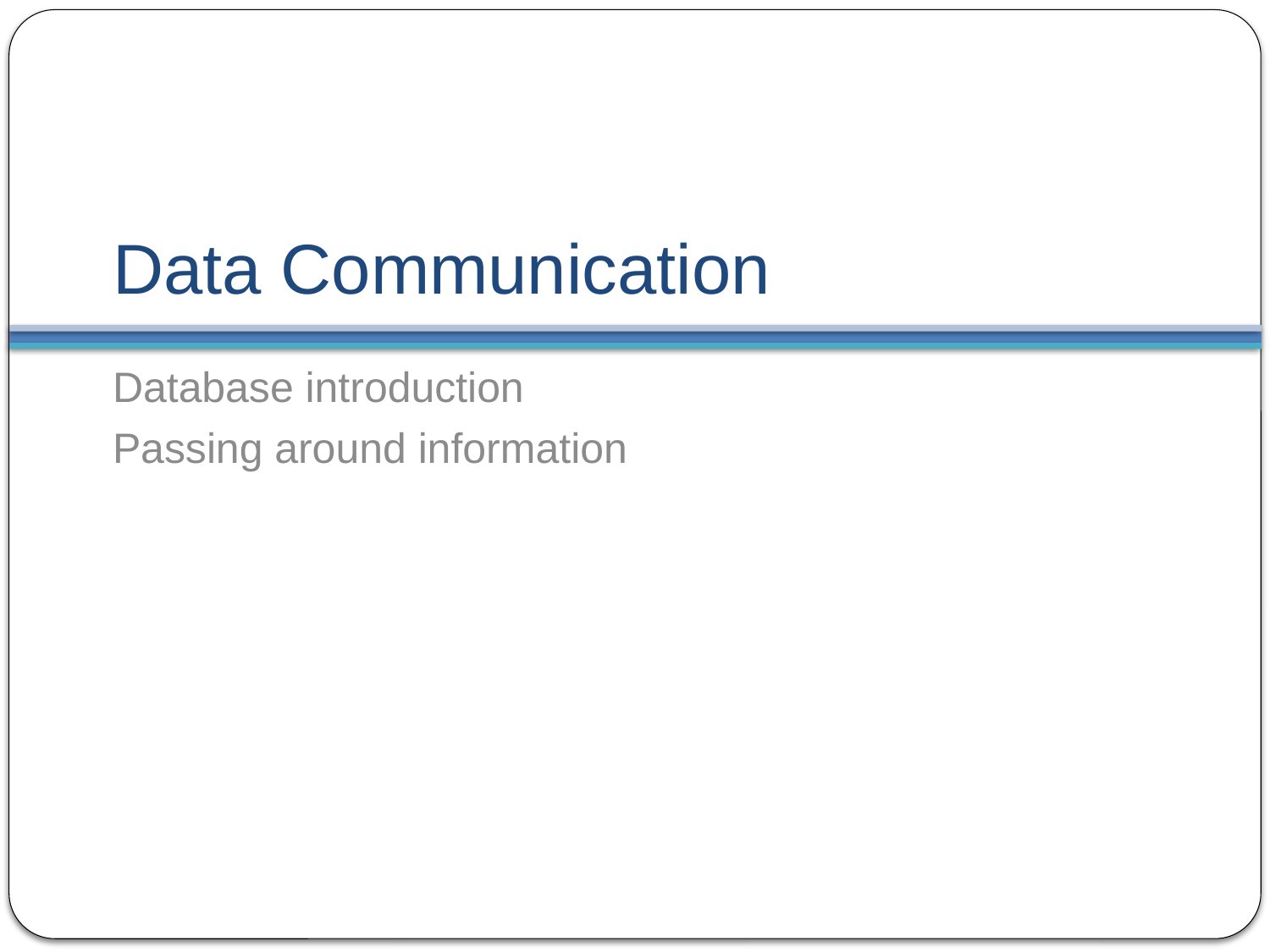

# Data Communication
Database introduction
Passing around information